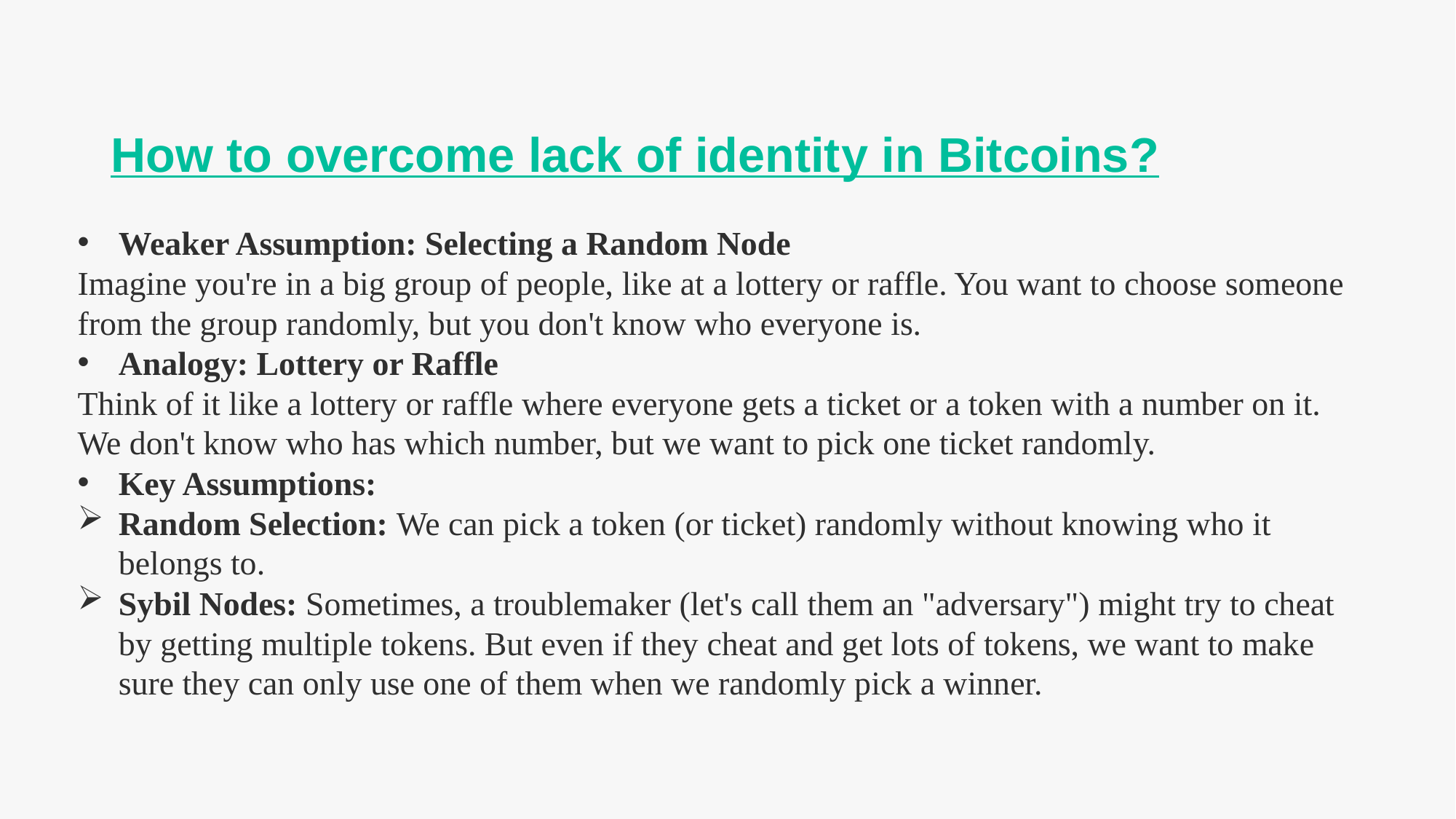

How to overcome lack of identity in Bitcoins?

Weaker Assumption: Selecting a Random Node
Imagine you're in a big group of people, like at a lottery or raffle. You want to choose someone from the group randomly, but you don't know who everyone is.
Analogy: Lottery or Raffle
Think of it like a lottery or raffle where everyone gets a ticket or a token with a number on it. We don't know who has which number, but we want to pick one ticket randomly.
Key Assumptions:
Random Selection: We can pick a token (or ticket) randomly without knowing who it belongs to.
Sybil Nodes: Sometimes, a troublemaker (let's call them an "adversary") might try to cheat by getting multiple tokens. But even if they cheat and get lots of tokens, we want to make sure they can only use one of them when we randomly pick a winner.